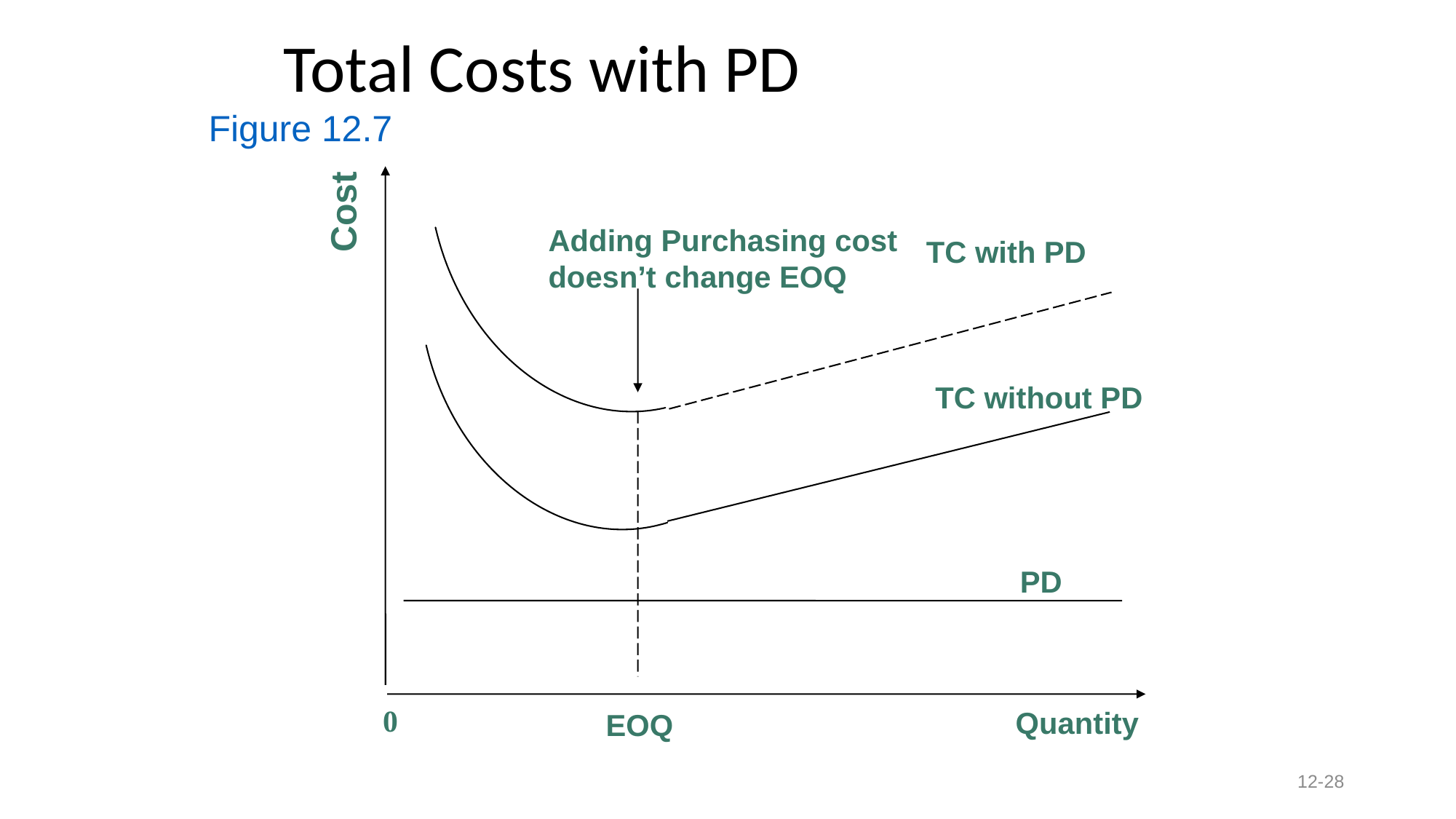

# Total Costs with PD
Figure 12.7

Cost

Adding Purchasing cost
doesn’t change EOQ
TC with PD

TC without PD

PD

0
Quantity
EOQ
12-28